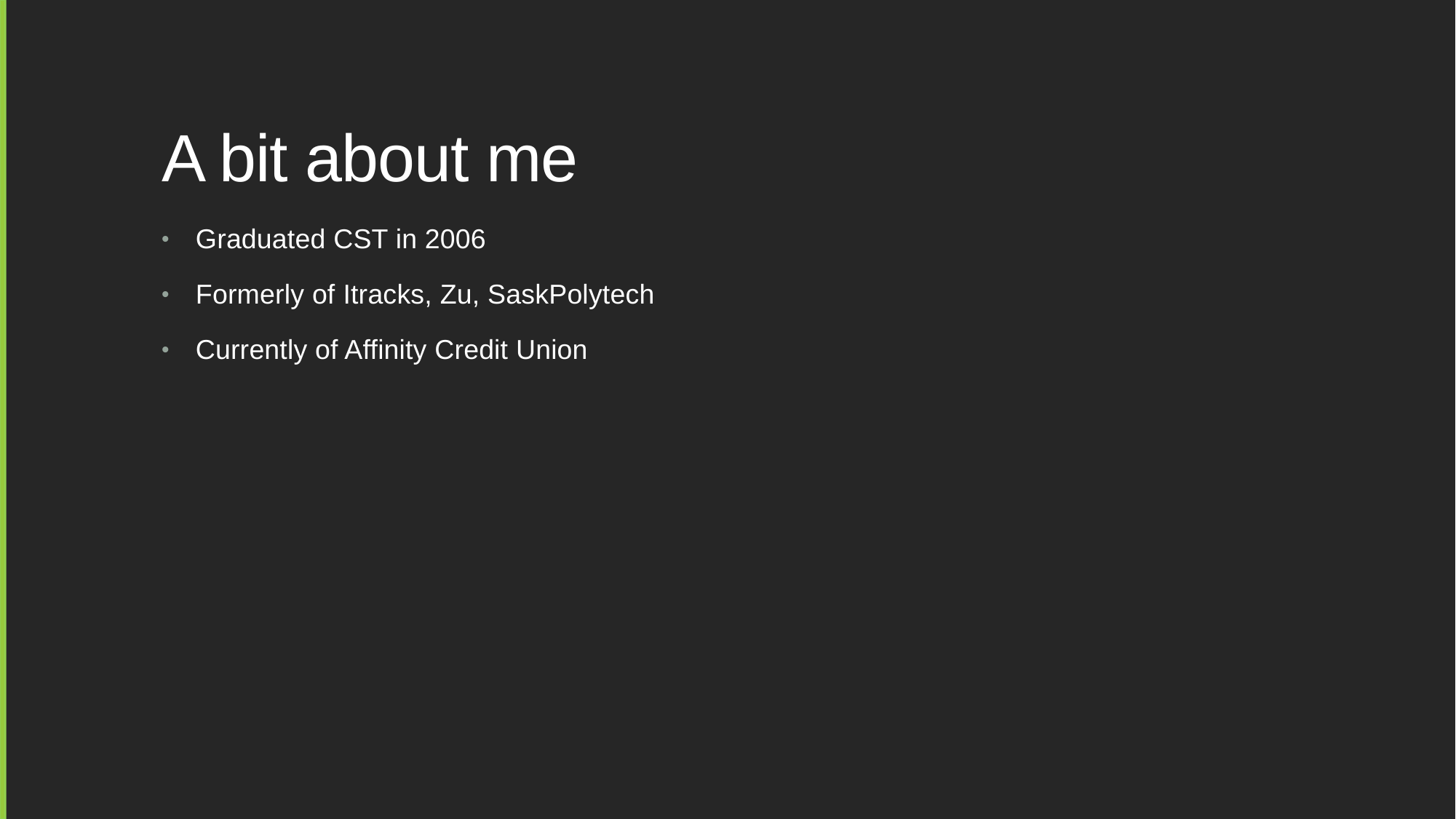

# A bit about me
Graduated CST in 2006
Formerly of Itracks, Zu, SaskPolytech
Currently of Affinity Credit Union